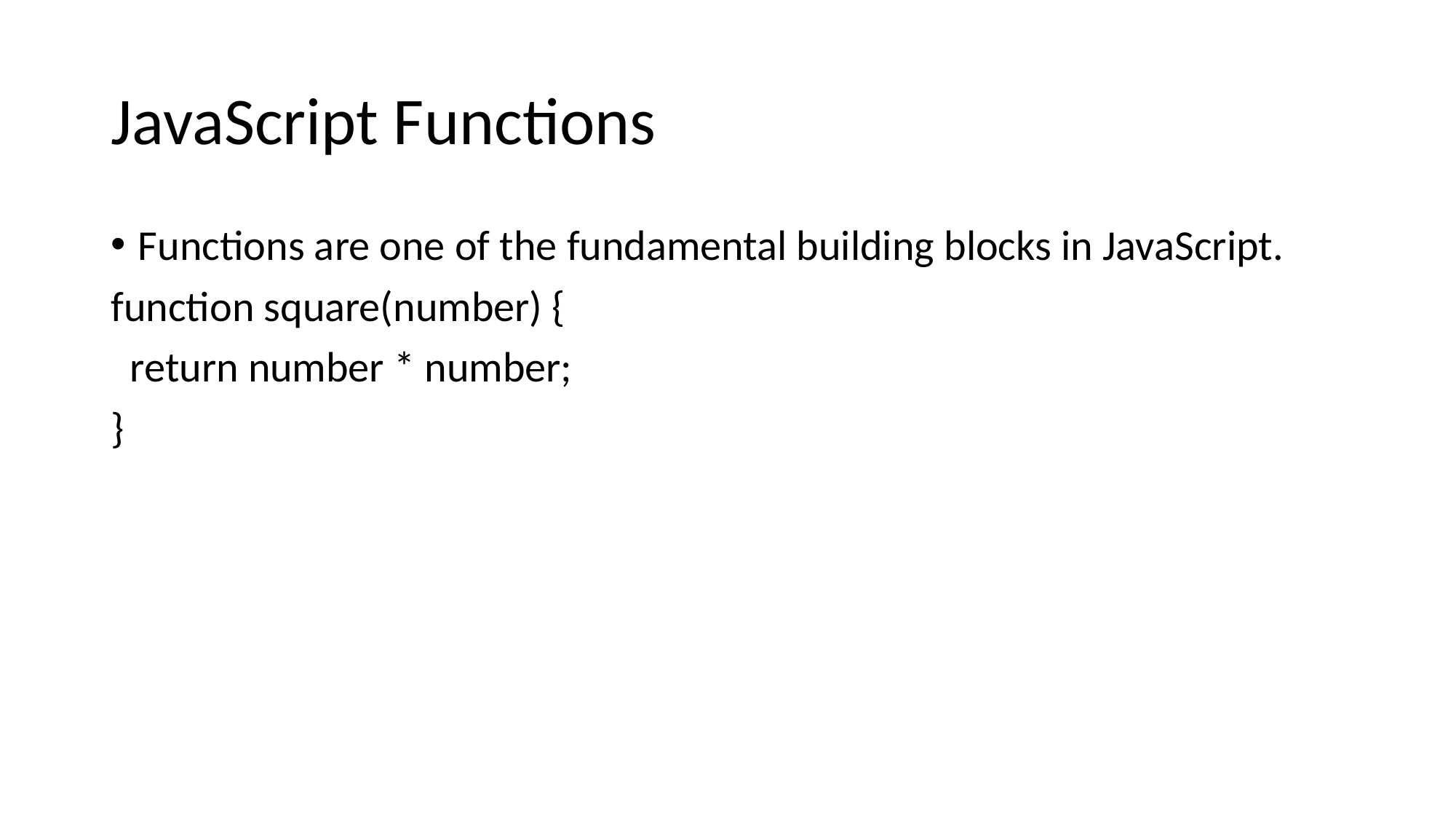

# JavaScript Functions
Functions are one of the fundamental building blocks in JavaScript.
function square(number) {
  return number * number;
}